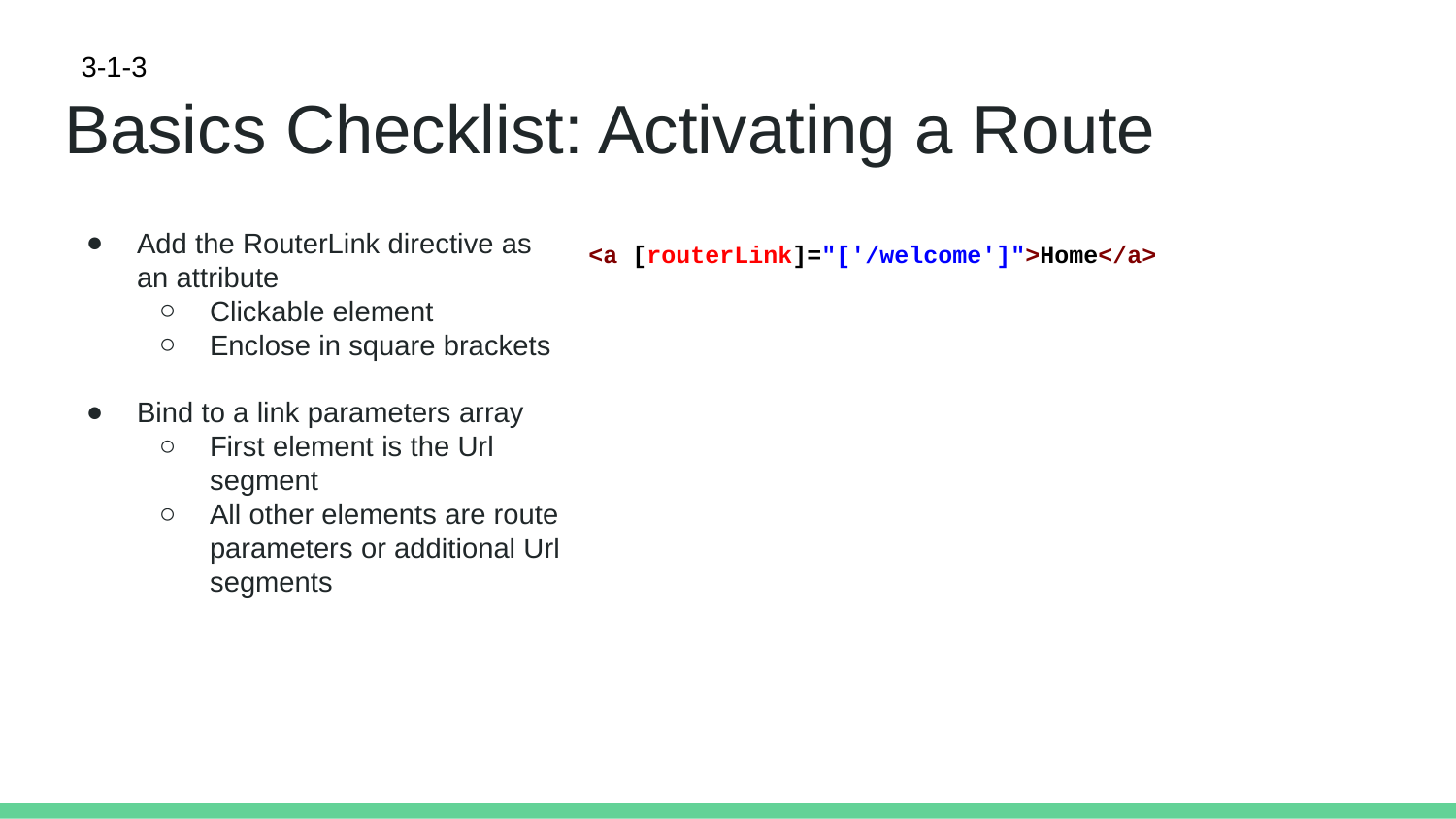

3-1-3
# Basics Checklist: Activating a Route
Add the RouterLink directive as an attribute
Clickable element
Enclose in square brackets

Bind to a link parameters array
First element is the Url segment
All other elements are route parameters or additional Url segments

<a [routerLink]="['/welcome']">Home</a>